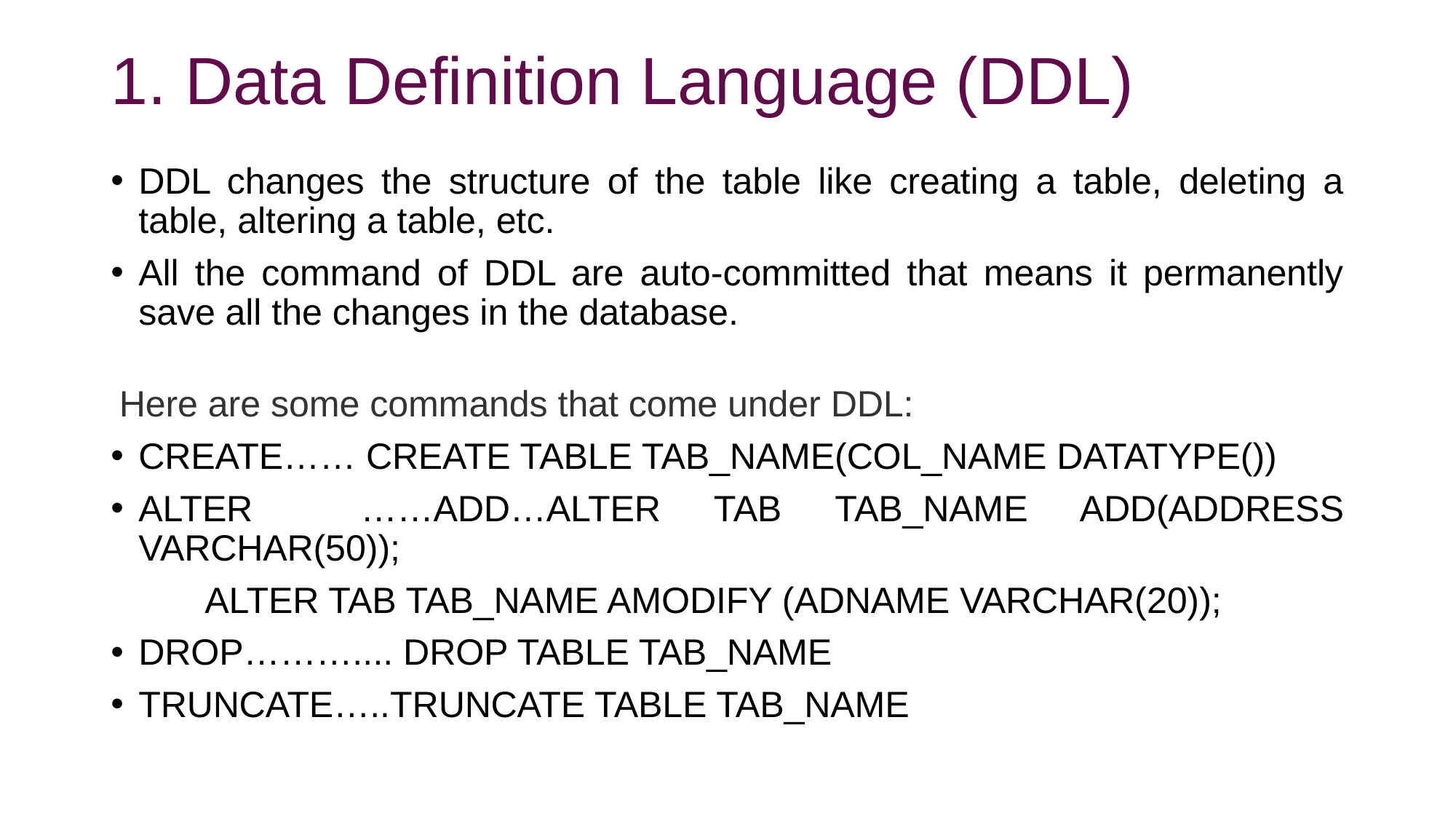

# 1. Data Definition Language (DDL)
DDL changes the structure of the table like creating a table, deleting a table, altering a table, etc.
All the command of DDL are auto-committed that means it permanently save all the changes in the database.
 Here are some commands that come under DDL:
CREATE…… CREATE TABLE TAB_NAME(COL_NAME DATATYPE())
ALTER  ……ADD…ALTER TAB TAB_NAME ADD(ADDRESS VARCHAR(50));
   		ALTER TAB TAB_NAME AMODIFY (ADNAME VARCHAR(20));
DROP……….... DROP TABLE TAB_NAME
TRUNCATE…..TRUNCATE TABLE TAB_NAME